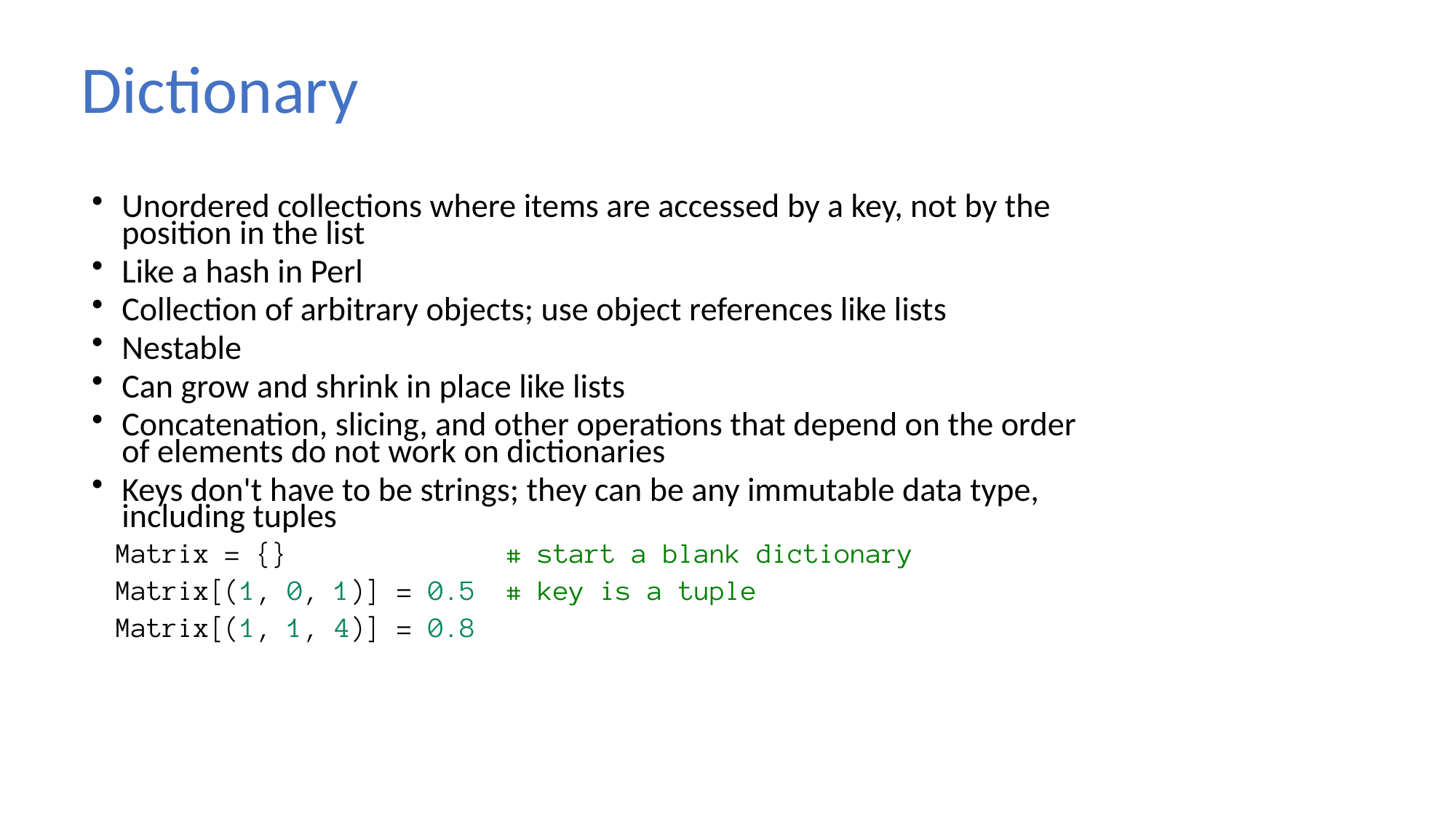

# Dictionary
Unordered collections where items are accessed by a key, not by the position in the list
Like a hash in Perl
Collection of arbitrary objects; use object references like lists
Nestable
Can grow and shrink in place like lists
Concatenation, slicing, and other operations that depend on the order of elements do not work on dictionaries
Keys don't have to be strings; they can be any immutable data type, including tuples
Matrix = {}              # start a blank dictionary
Matrix[(1, 0, 1)] = 0.5  # key is a tuple
Matrix[(1, 1, 4)] = 0.8